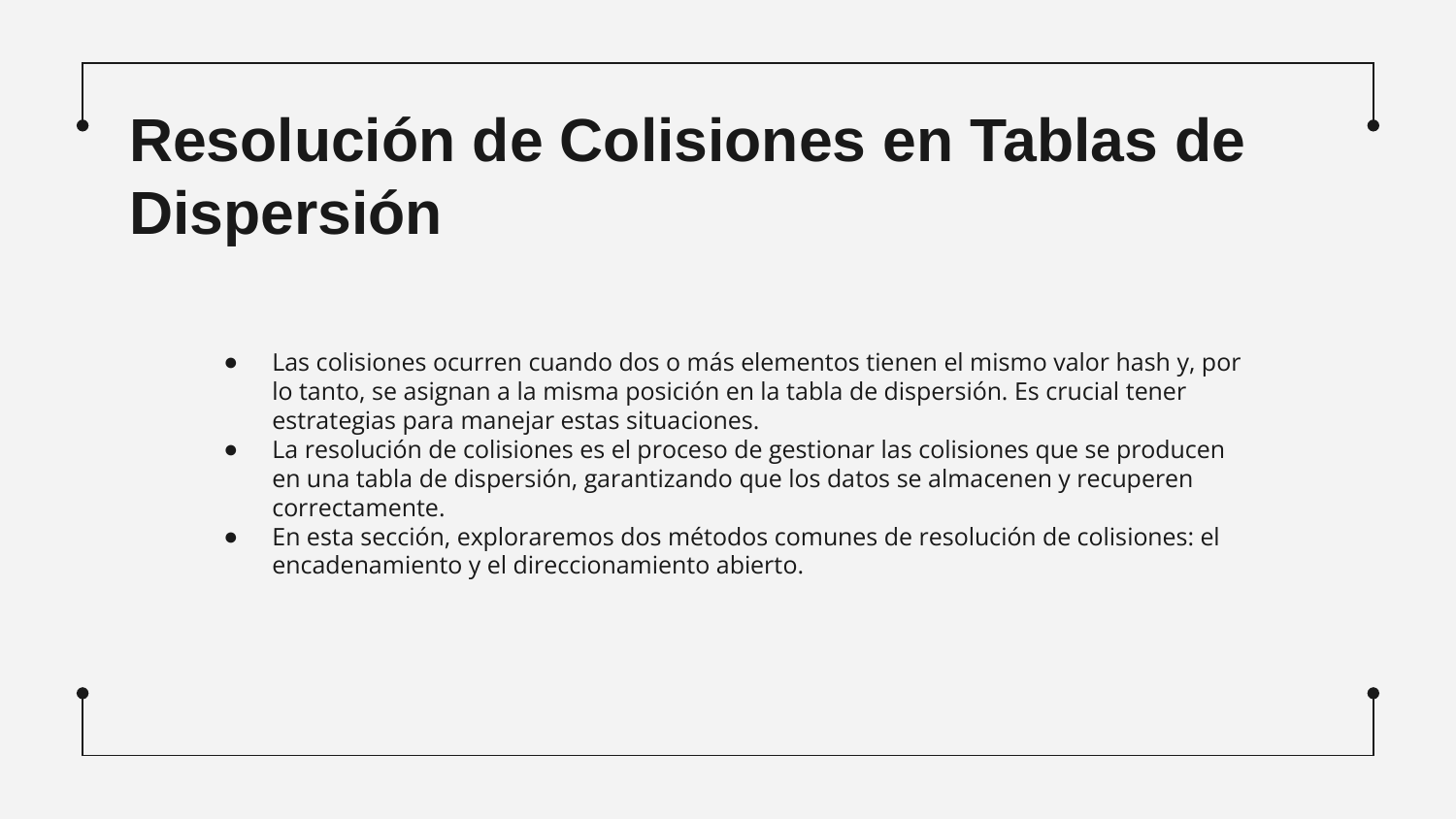

# Resolución de Colisiones en Tablas de Dispersión
Las colisiones ocurren cuando dos o más elementos tienen el mismo valor hash y, por lo tanto, se asignan a la misma posición en la tabla de dispersión. Es crucial tener estrategias para manejar estas situaciones.
La resolución de colisiones es el proceso de gestionar las colisiones que se producen en una tabla de dispersión, garantizando que los datos se almacenen y recuperen correctamente.
En esta sección, exploraremos dos métodos comunes de resolución de colisiones: el encadenamiento y el direccionamiento abierto.